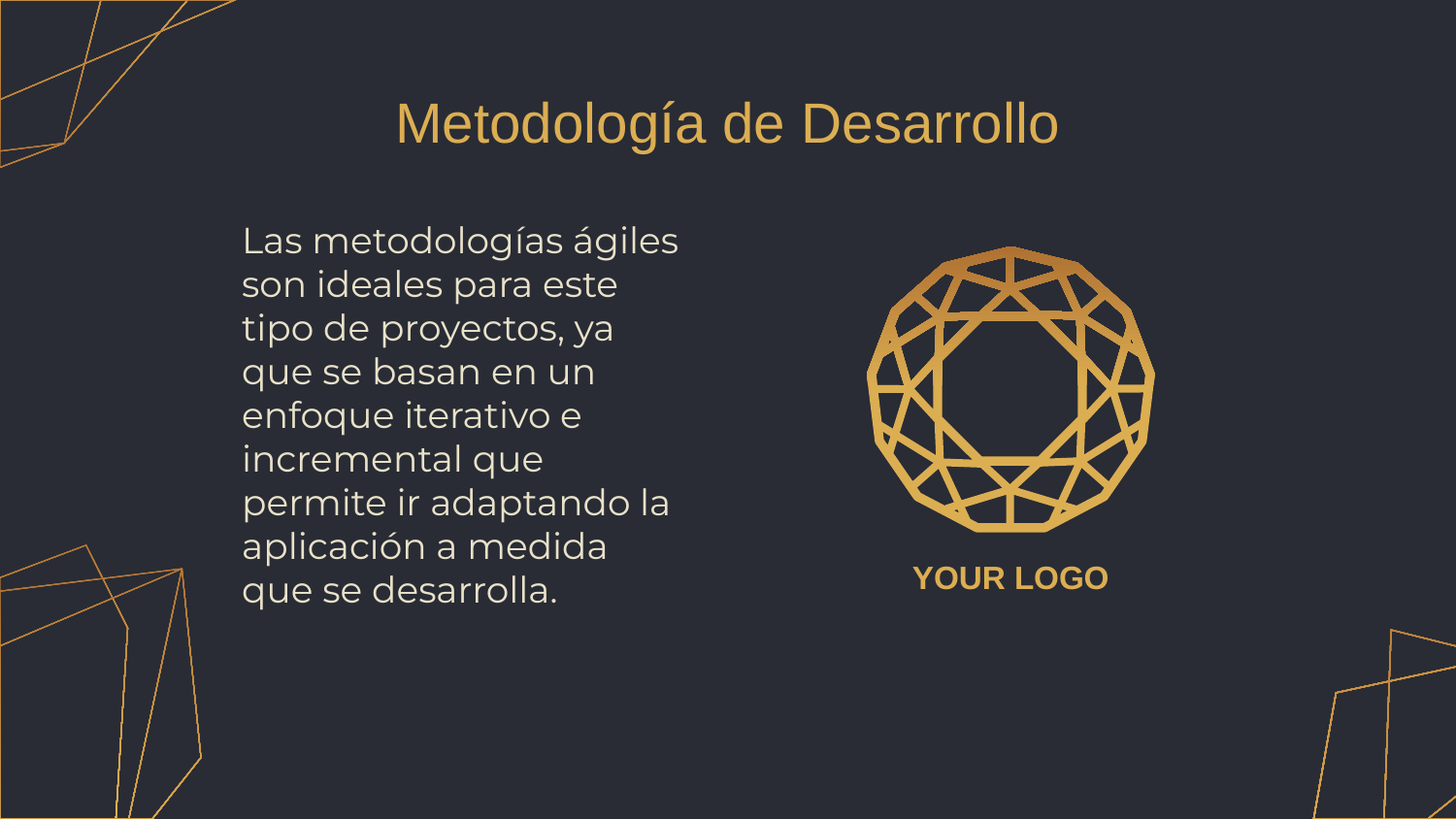

# Metodología de Desarrollo
Las metodologías ágiles son ideales para este tipo de proyectos, ya que se basan en un enfoque iterativo e incremental que permite ir adaptando la aplicación a medida que se desarrolla.

YOUR LOGO